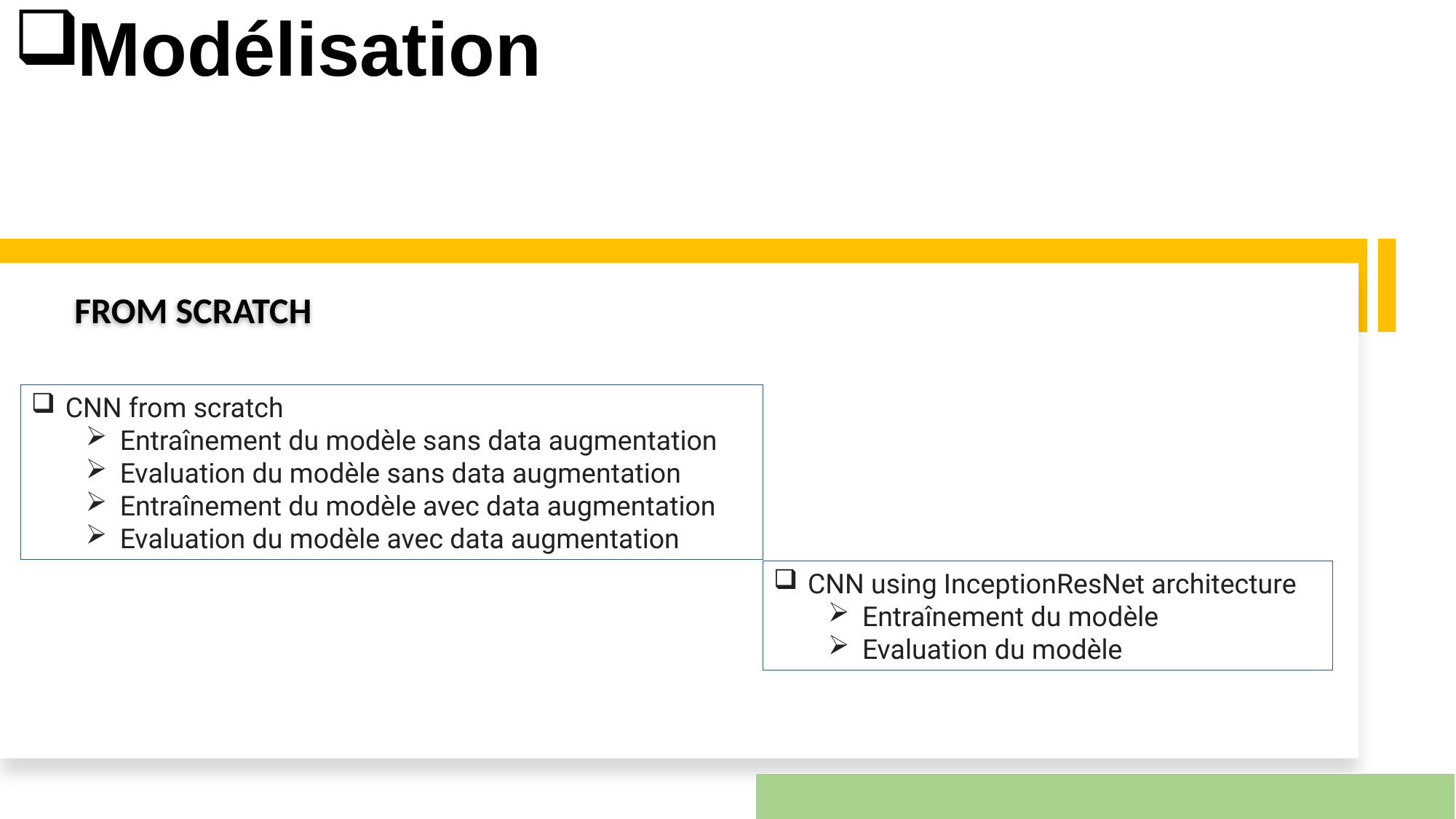

# Modélisation

FROM SCRATCH
CNN from scratch
Entraînement du modèle sans data augmentation
Evaluation du modèle sans data augmentation
Entraînement du modèle avec data augmentation
Evaluation du modèle avec data augmentation
CNN using InceptionResNet architecture
Entraînement du modèle
Evaluation du modèle